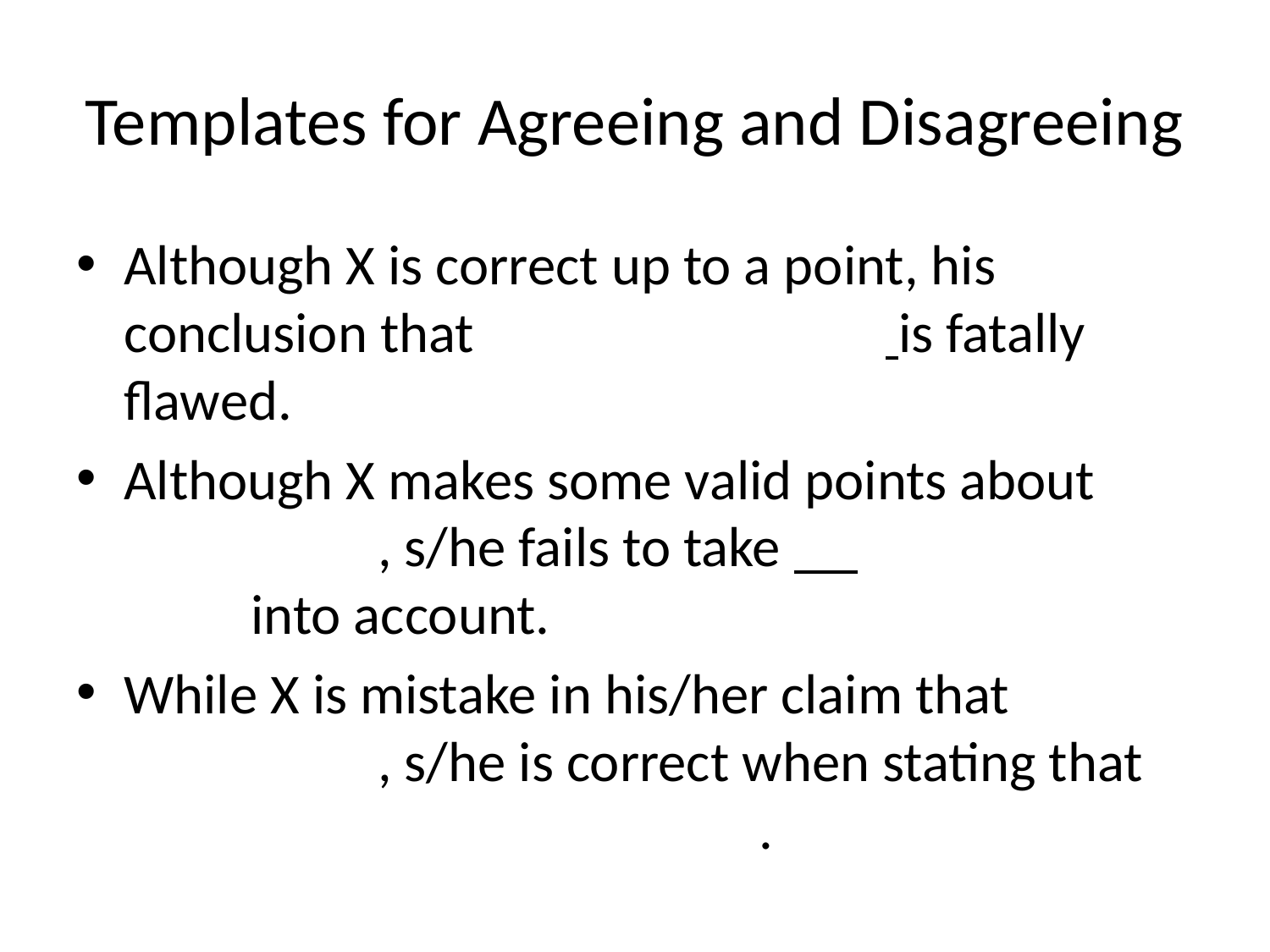

# Templates for Agreeing and Disagreeing
Although X is correct up to a point, his conclusion that				 is fatally flawed.
Although X makes some valid points about			, s/he fails to take      				into account.
While X is mistake in his/her claim that 			, s/he is correct when stating that 					.